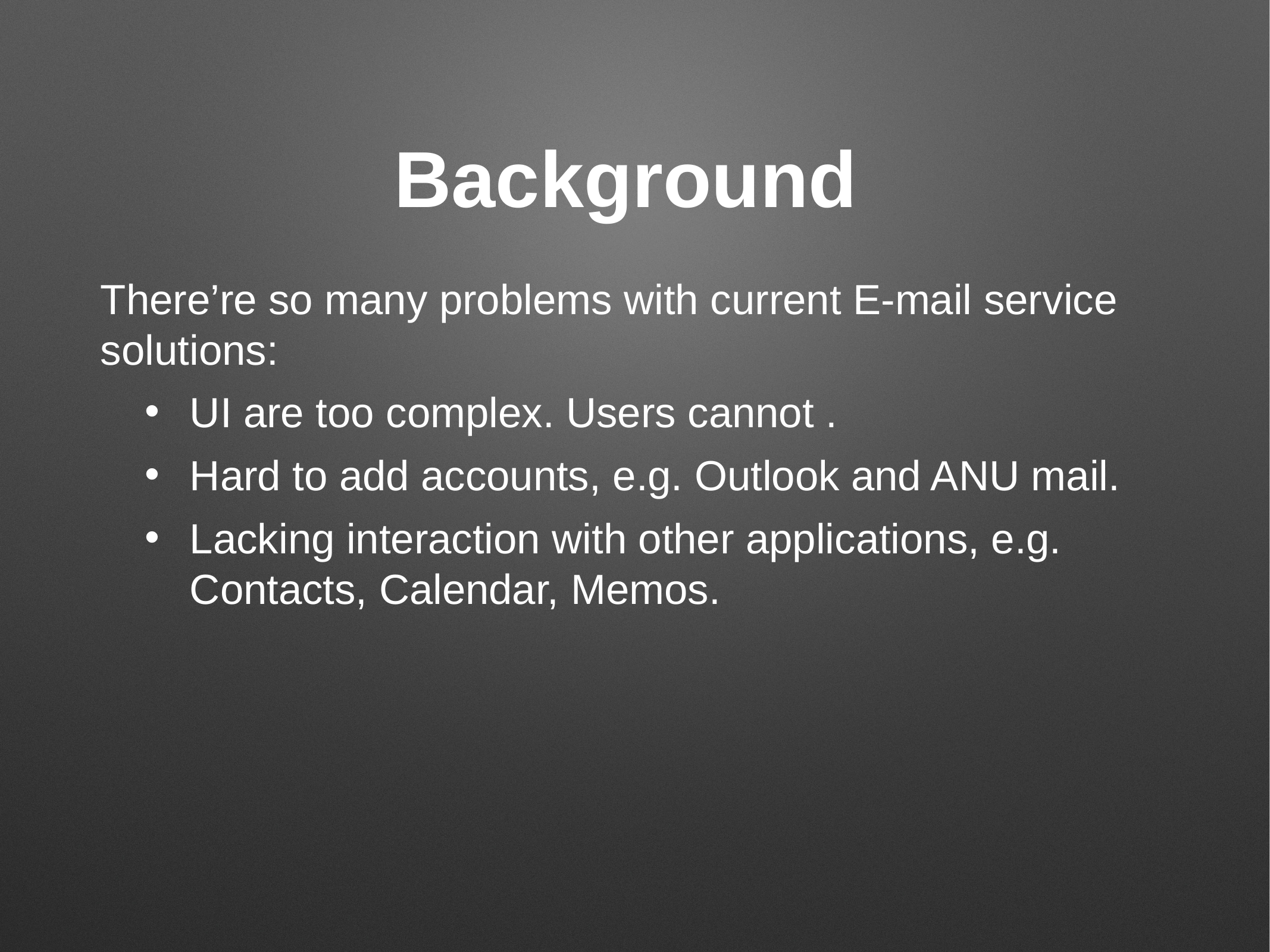

# Background
There’re so many problems with current E-mail service  solutions:
UI are too complex. Users cannot .
Hard to add accounts, e.g. Outlook and ANU mail.
Lacking interaction with other applications, e.g. Contacts, Calendar, Memos.